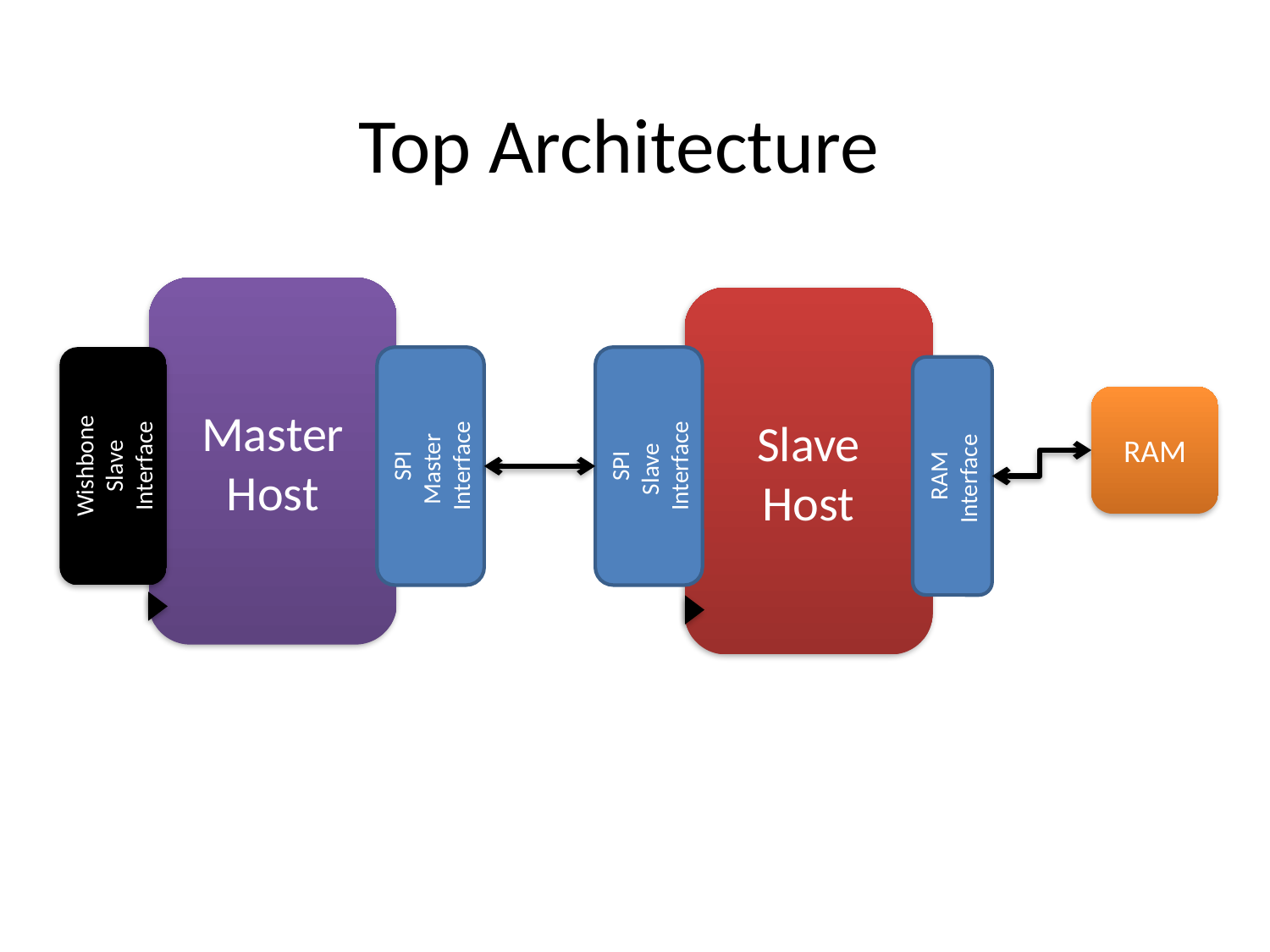

# Top Architecture
Master
Host
Slave
Host
RAM
Wishbone
 Slave
Interface
SPI
 Master
Interface
SPI
 Slave
Interface
RAM
 Interface